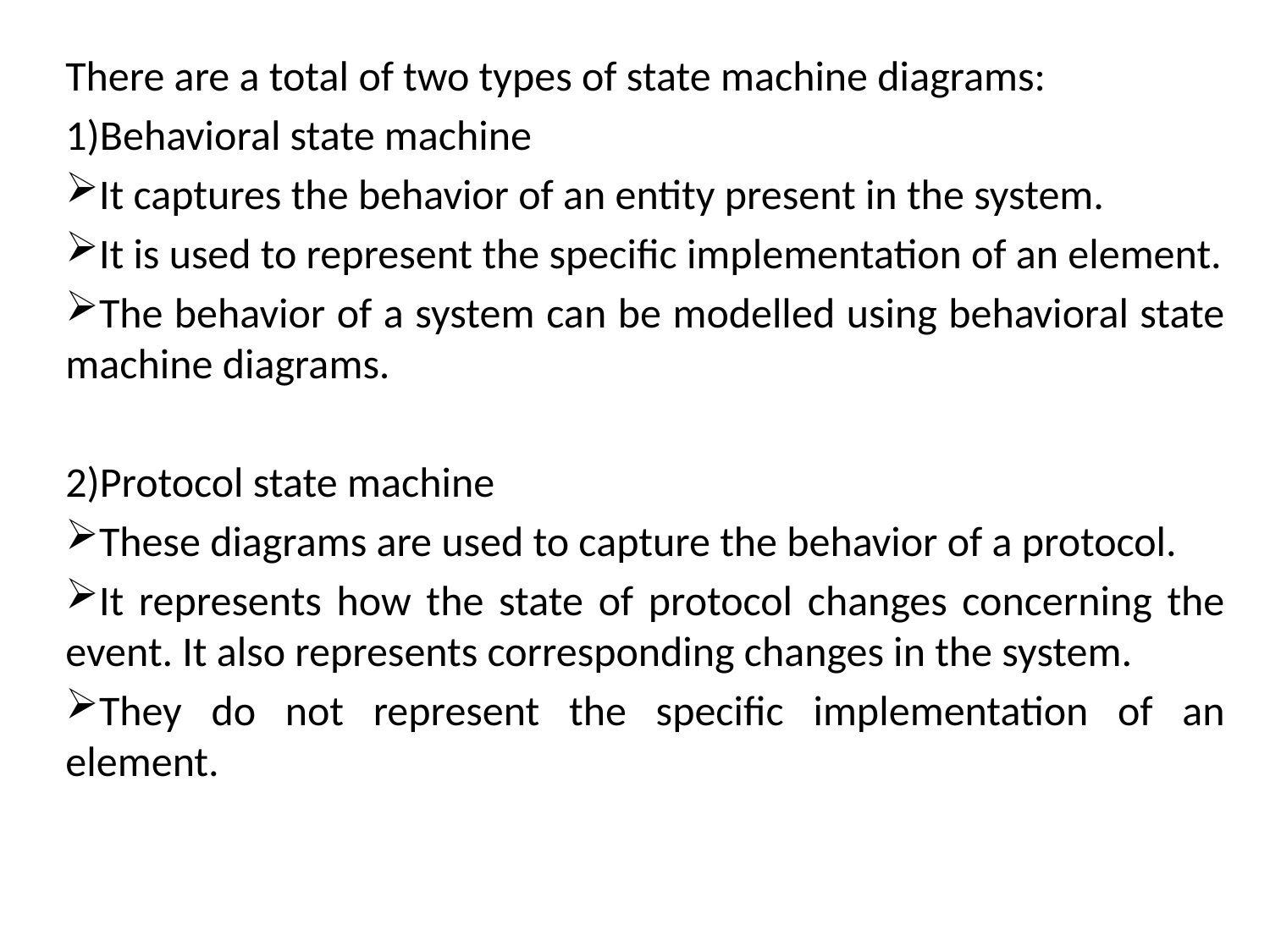

There are a total of two types of state machine diagrams:
1)Behavioral state machine
It captures the behavior of an entity present in the system.
It is used to represent the specific implementation of an element.
The behavior of a system can be modelled using behavioral state machine diagrams.

2)Protocol state machine
These diagrams are used to capture the behavior of a protocol.
It represents how the state of protocol changes concerning the event. It also represents corresponding changes in the system.
They do not represent the specific implementation of an element.